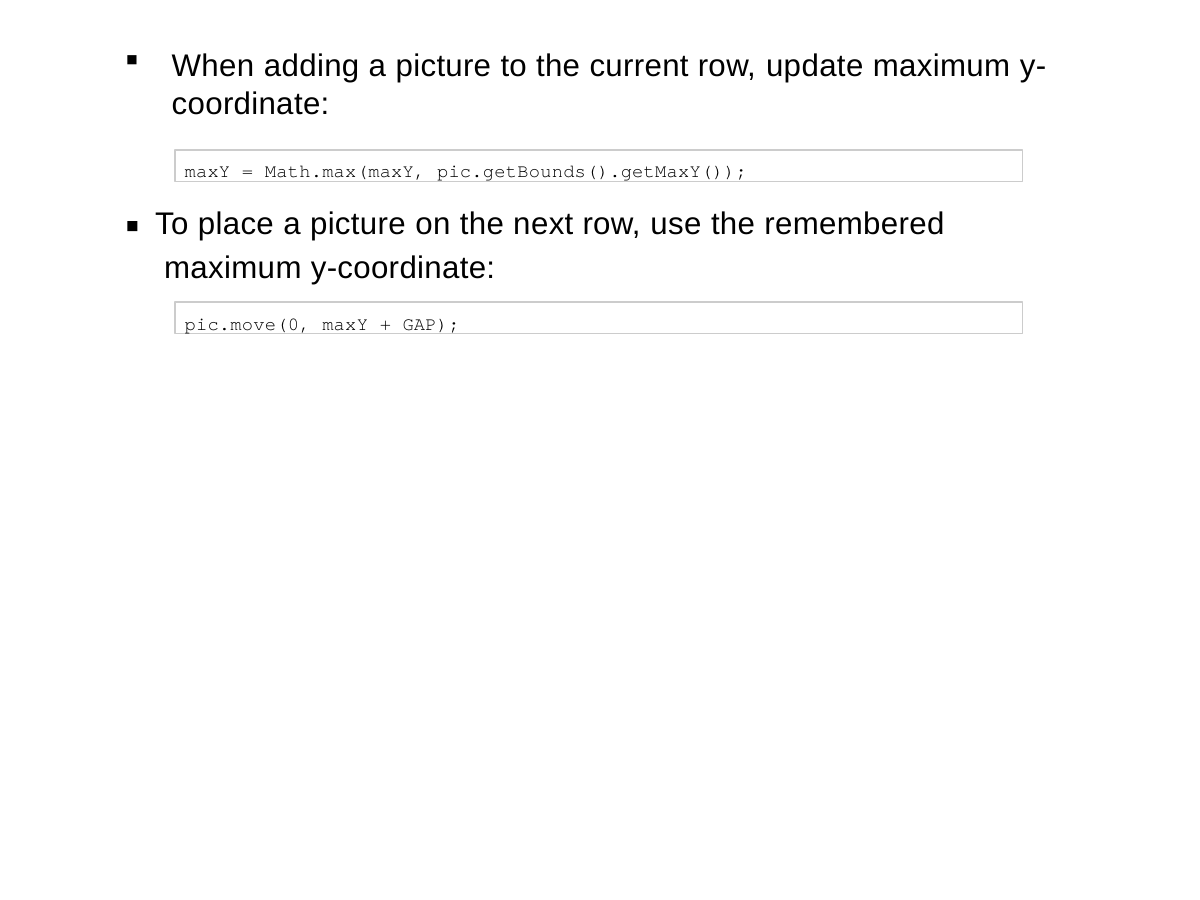

# When adding a picture to the current row, update maximum y- coordinate:
maxY = Math.max(maxY, pic.getBounds().getMaxY());
To place a picture on the next row, use the remembered  maximum y-coordinate:

pic.move(0, maxY + GAP);